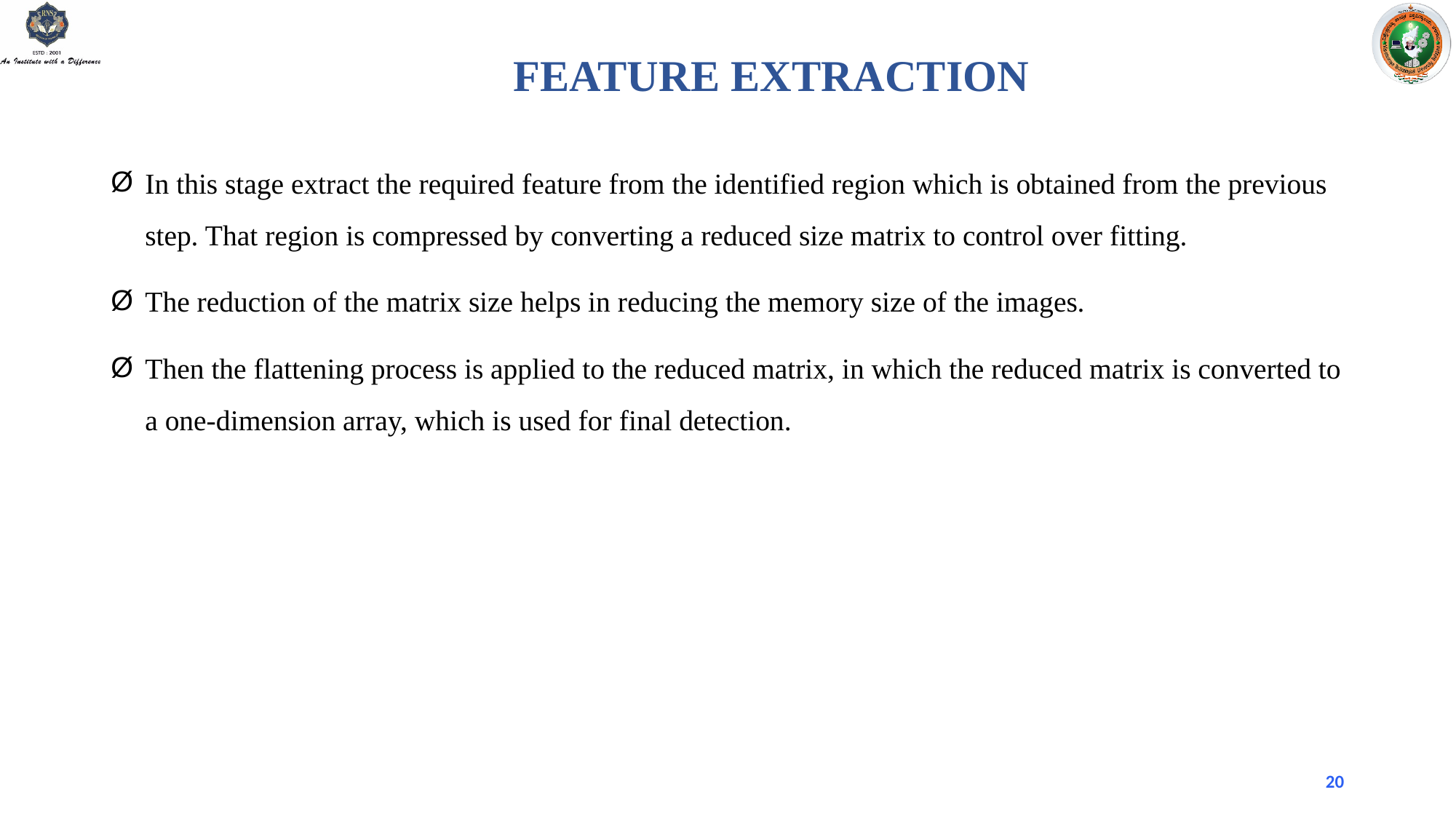

# Feature Extraction

In this stage extract the required feature from the identified region which is obtained from the previous step. That region is compressed by converting a reduced size matrix to control over fitting.
The reduction of the matrix size helps in reducing the memory size of the images.
Then the flattening process is applied to the reduced matrix, in which the reduced matrix is converted to a one-dimension array, which is used for final detection.
20